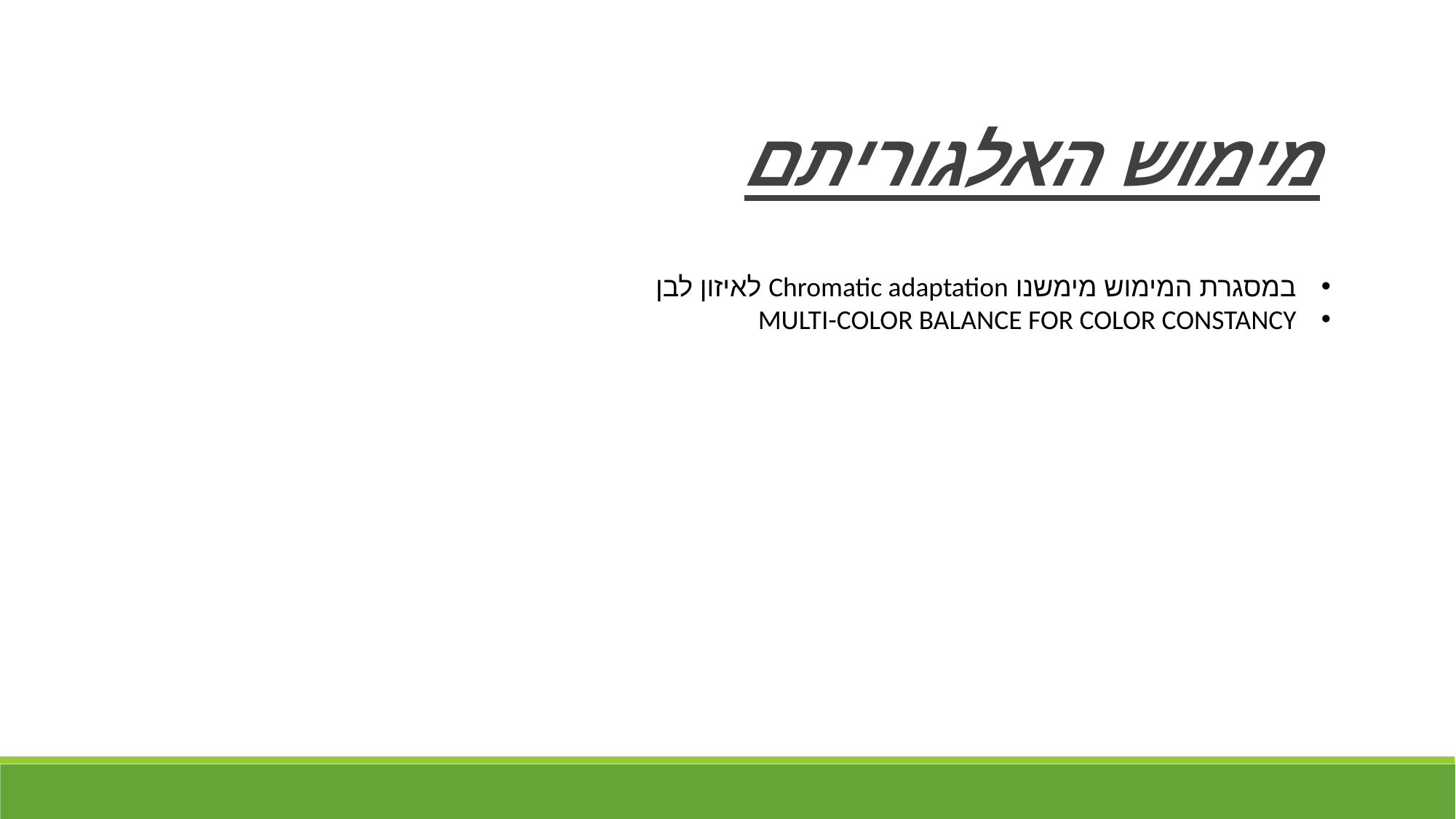

מימוש האלגוריתם

במסגרת המימוש מימשנו Chromatic adaptation לאיזון לבן
MULTI-COLOR BALANCE FOR COLOR CONSTANCY